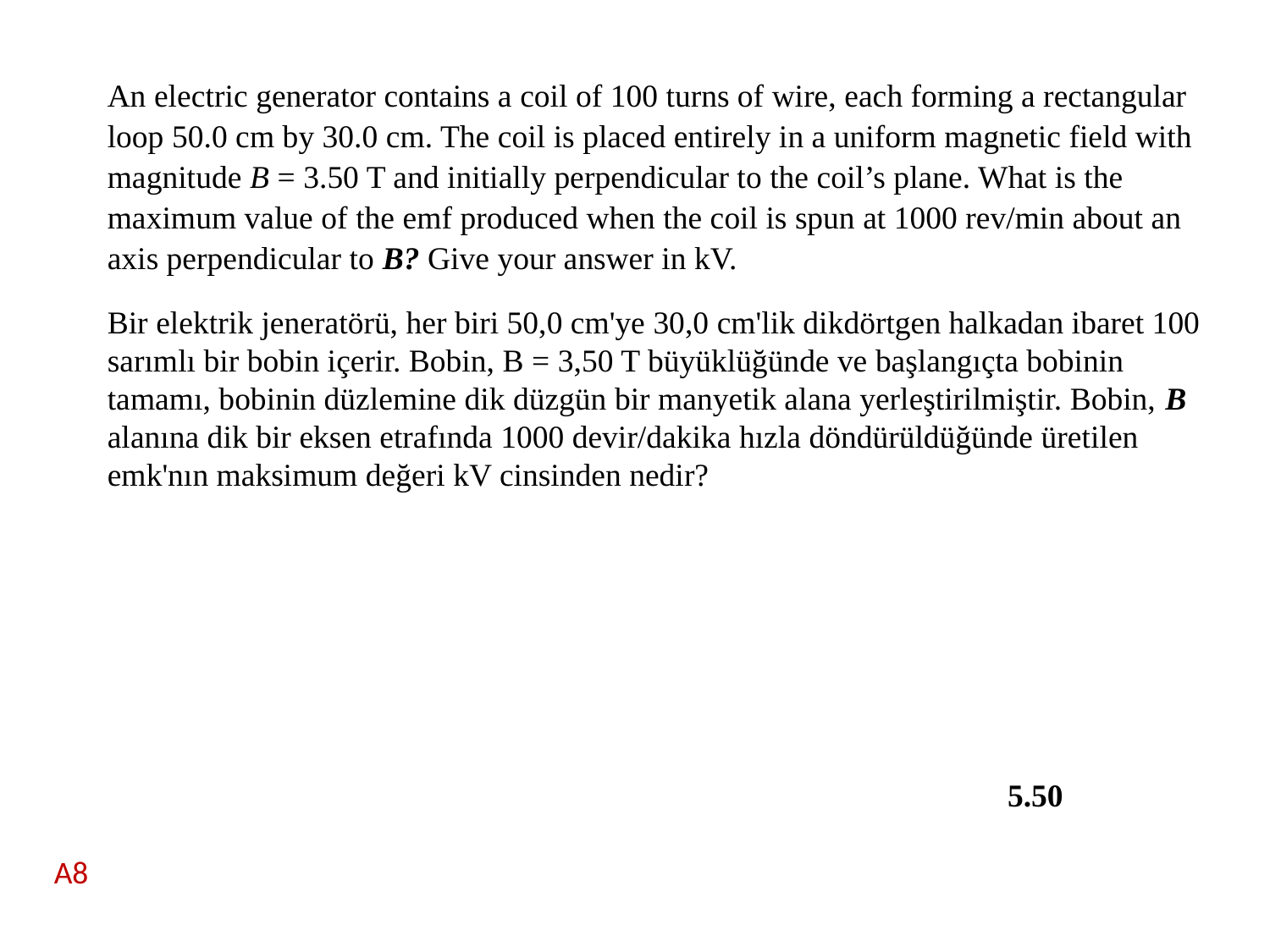

An electric generator contains a coil of 100 turns of wire, each forming a rectangular loop 50.0 cm by 30.0 cm. The coil is placed entirely in a uniform magnetic field with magnitude B = 3.50 T and initially perpendicular to the coil’s plane. What is the maximum value of the emf produced when the coil is spun at 1000 rev/min about an axis perpendicular to B? Give your answer in kV.
Bir elektrik jeneratörü, her biri 50,0 cm'ye 30,0 cm'lik dikdörtgen halkadan ibaret 100 sarımlı bir bobin içerir. Bobin, B = 3,50 T büyüklüğünde ve başlangıçta bobinin tamamı, bobinin düzlemine dik düzgün bir manyetik alana yerleştirilmiştir. Bobin, B alanına dik bir eksen etrafında 1000 devir/dakika hızla döndürüldüğünde üretilen emk'nın maksimum değeri kV cinsinden nedir?
5.50
A8